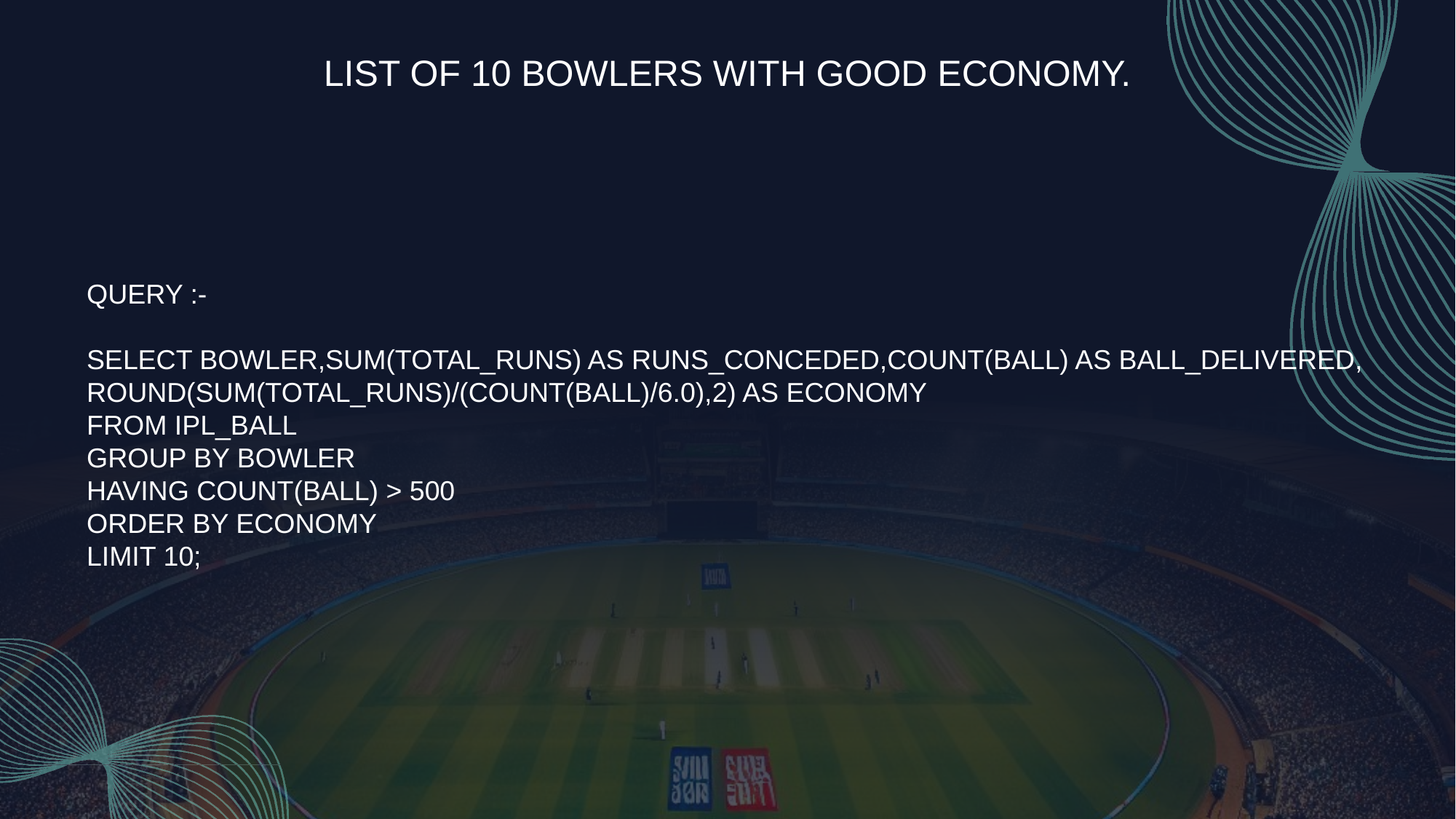

LIST OF 10 BOWLERS WITH GOOD ECONOMY.
QUERY :-

SELECT BOWLER,SUM(TOTAL_RUNS) AS RUNS_CONCEDED,COUNT(BALL) AS BALL_DELIVERED,
ROUND(SUM(TOTAL_RUNS)/(COUNT(BALL)/6.0),2) AS ECONOMY
FROM IPL_BALL
GROUP BY BOWLER
HAVING COUNT(BALL) > 500
ORDER BY ECONOMY
LIMIT 10;